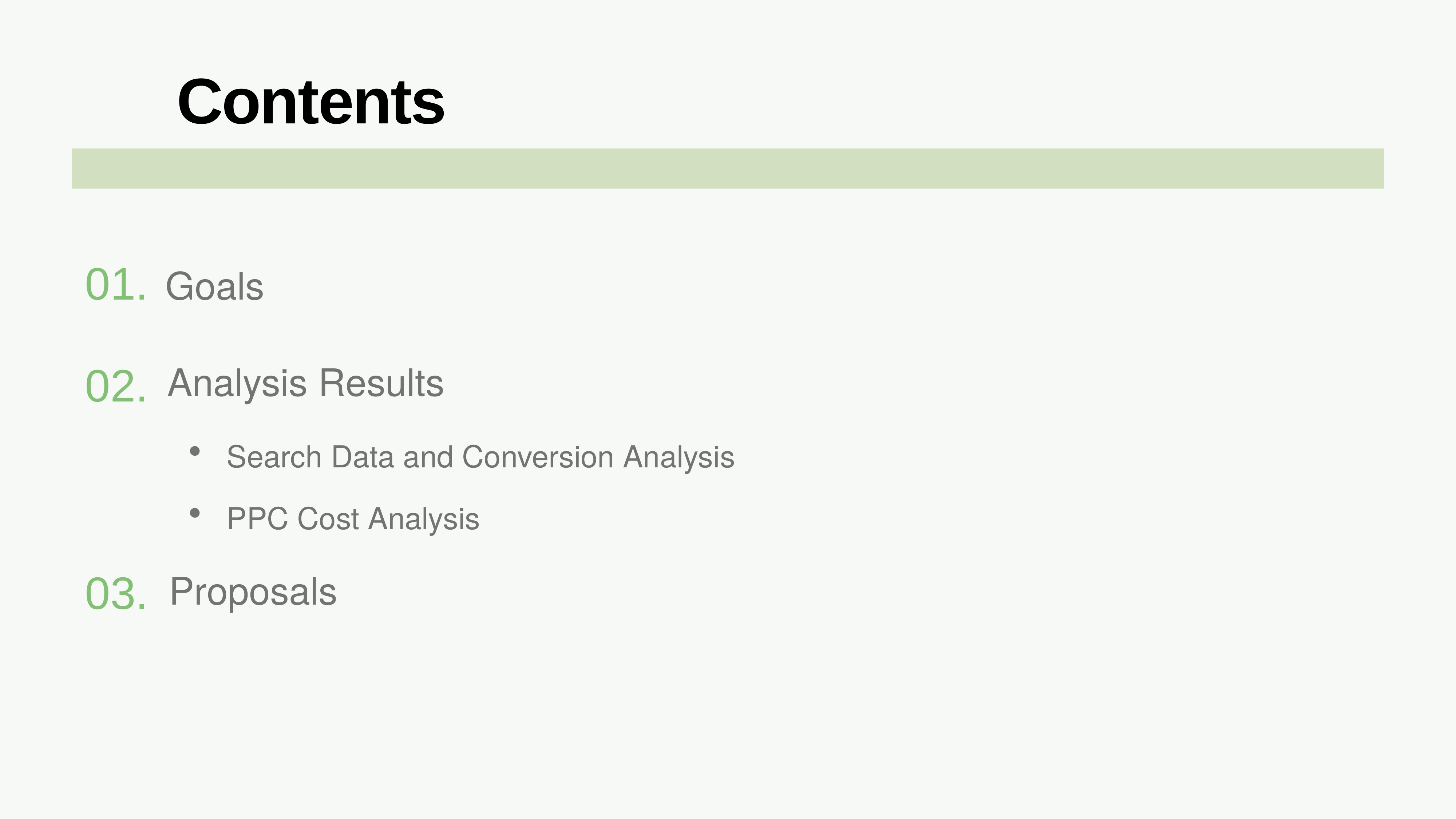

# Contents

01.
Goals
02.
Analysis Results
Search Data and Conversion Analysis
PPC Cost Analysis
03.
Proposals